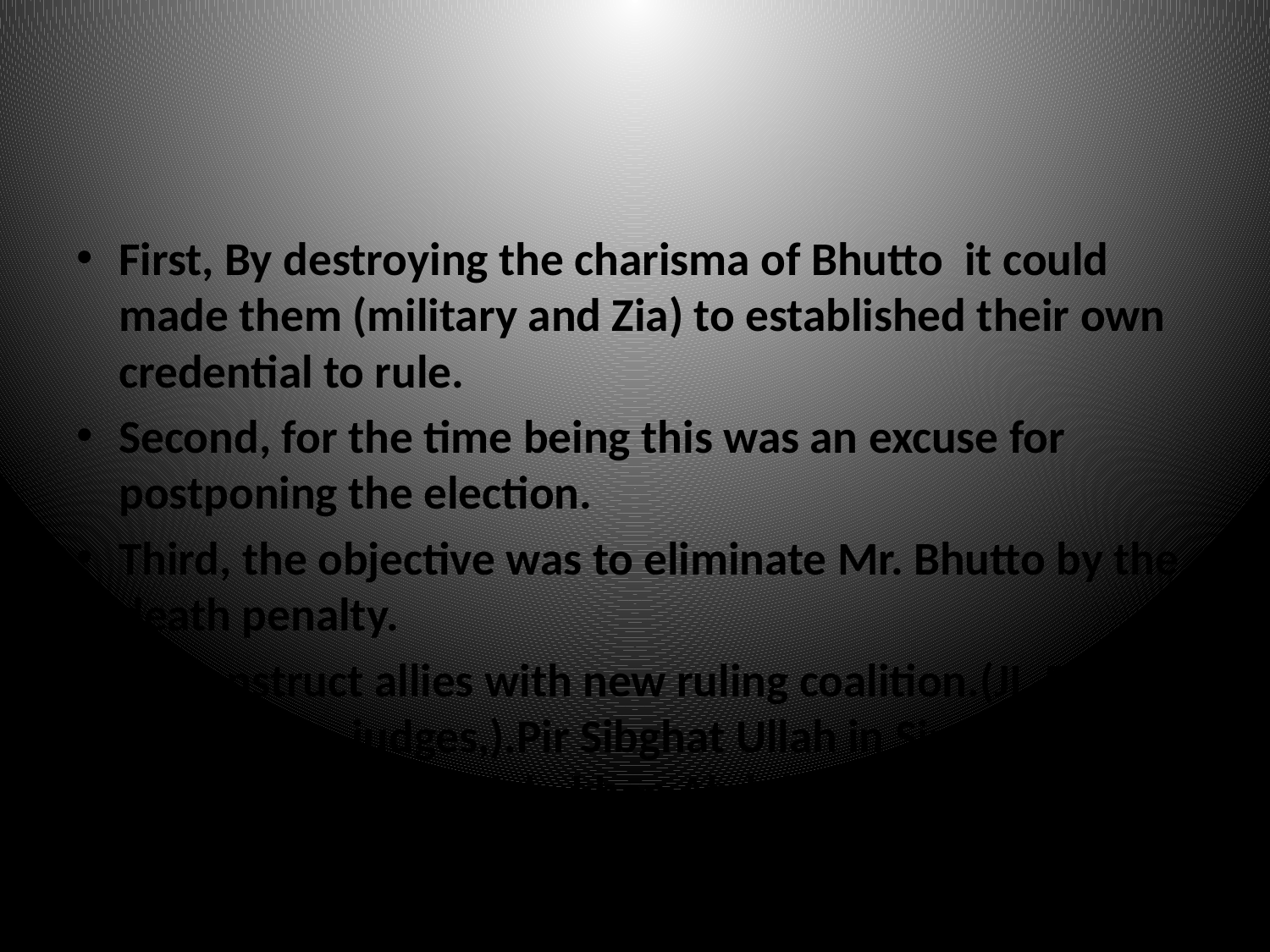

#
First, By destroying the charisma of Bhutto  it could made them (military and Zia) to established their own credential to rule.
Second, for the time being this was an excuse for postponing the election.
Third, the objective was to eliminate Mr. Bhutto by the death penalty.
He construct allies with new ruling coalition.(JI, Feudal, Mushaikhs, judges,).Pir Sibghat Ullah in Sind, Ch zahoor Elahi in Punjab, khan Abdul Wali khan in NWFP.